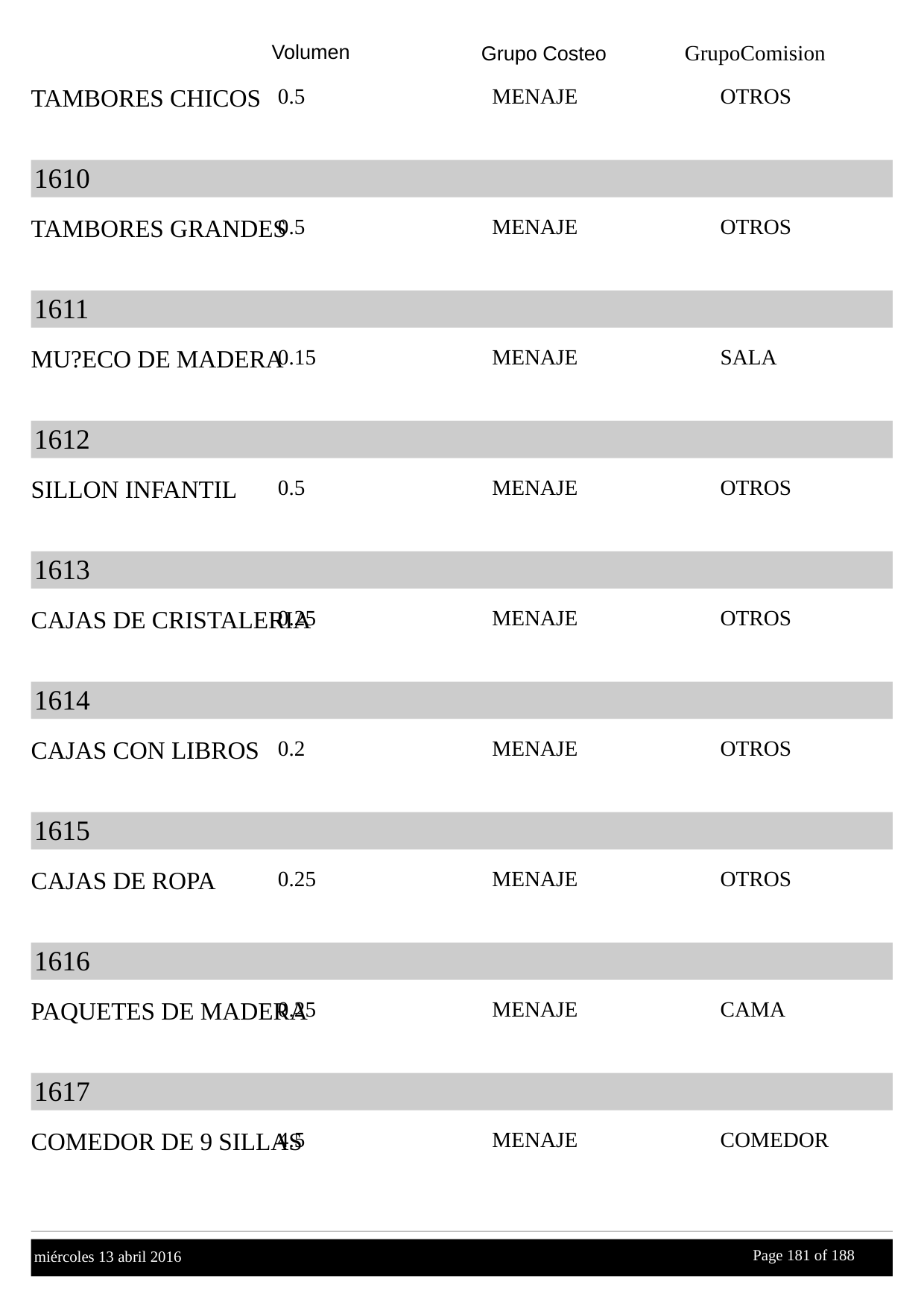

Volumen
GrupoComision
Grupo Costeo
TAMBORES CHICOS
0.5
MENAJE
OTROS

1610
TAMBORES GRANDES
0.5
MENAJE
OTROS

1611
MU?ECO DE MADERA
0.15
MENAJE
SALA

1612
SILLON INFANTIL
0.5
MENAJE
OTROS

1613
CAJAS DE CRISTALERIA
0.25
MENAJE
OTROS

1614
CAJAS CON LIBROS
0.2
MENAJE
OTROS

1615
CAJAS DE ROPA
0.25
MENAJE
OTROS

1616
PAQUETES DE MADERA
0.25
MENAJE
CAMA

1617
COMEDOR DE 9 SILLAS
4.5
MENAJE
COMEDOR

Page 181 of
 188
miércoles 13 abril 2016